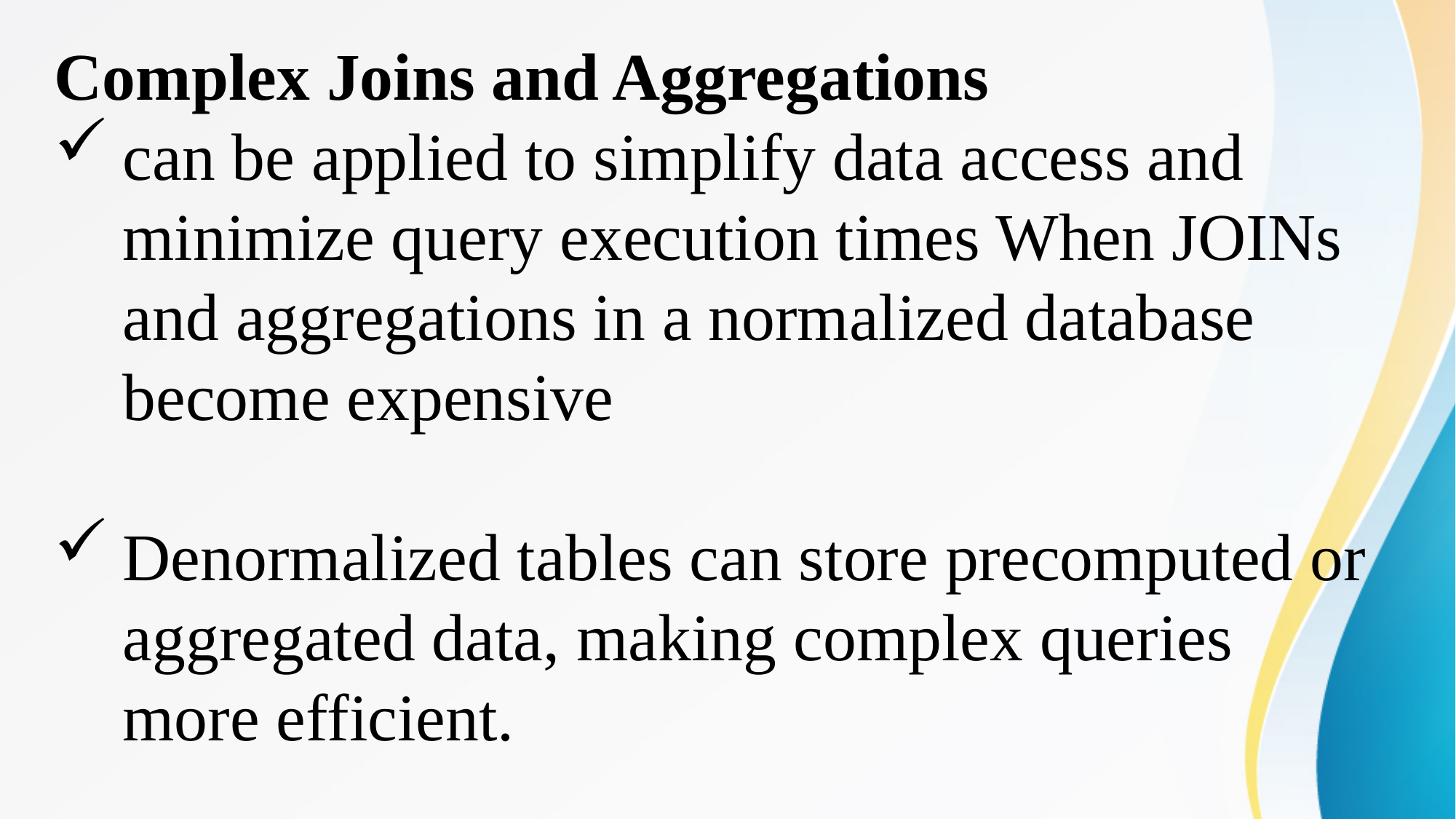

Complex Joins and Aggregations
can be applied to simplify data access and minimize query execution times When JOINs and aggregations in a normalized database become expensive

Denormalized tables can store precomputed or aggregated data, making complex queries more efficient.